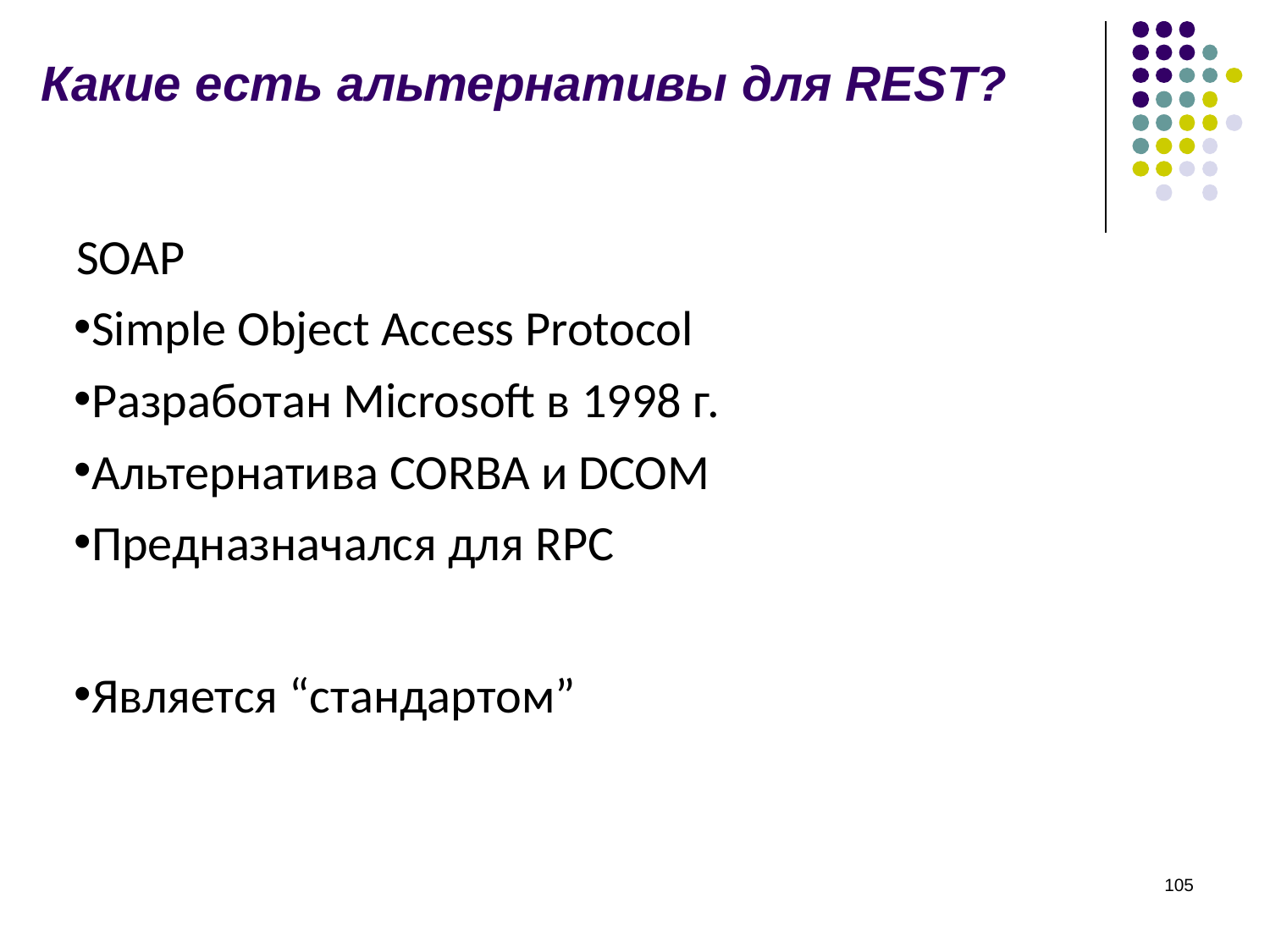

# Какие есть альтернативы для REST?
SOAP
Simple Object Access Protocol
Разработан Microsoft в 1998 г.
Альтернатива CORBA и DCOM
Предназначался для RPC

Является “стандартом”
105